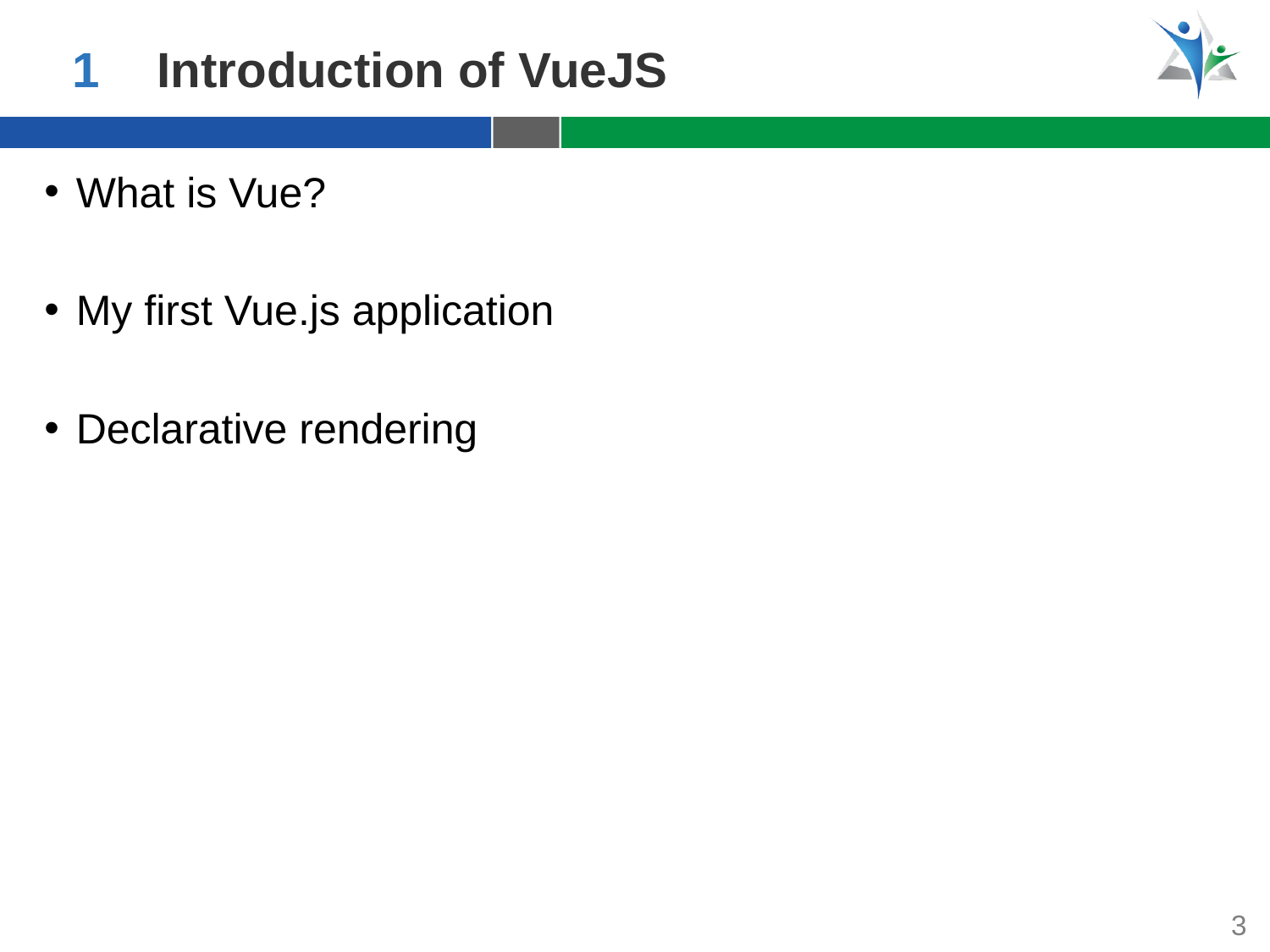

1
Introduction of VueJS
What is Vue?

My first Vue.js application

Declarative rendering